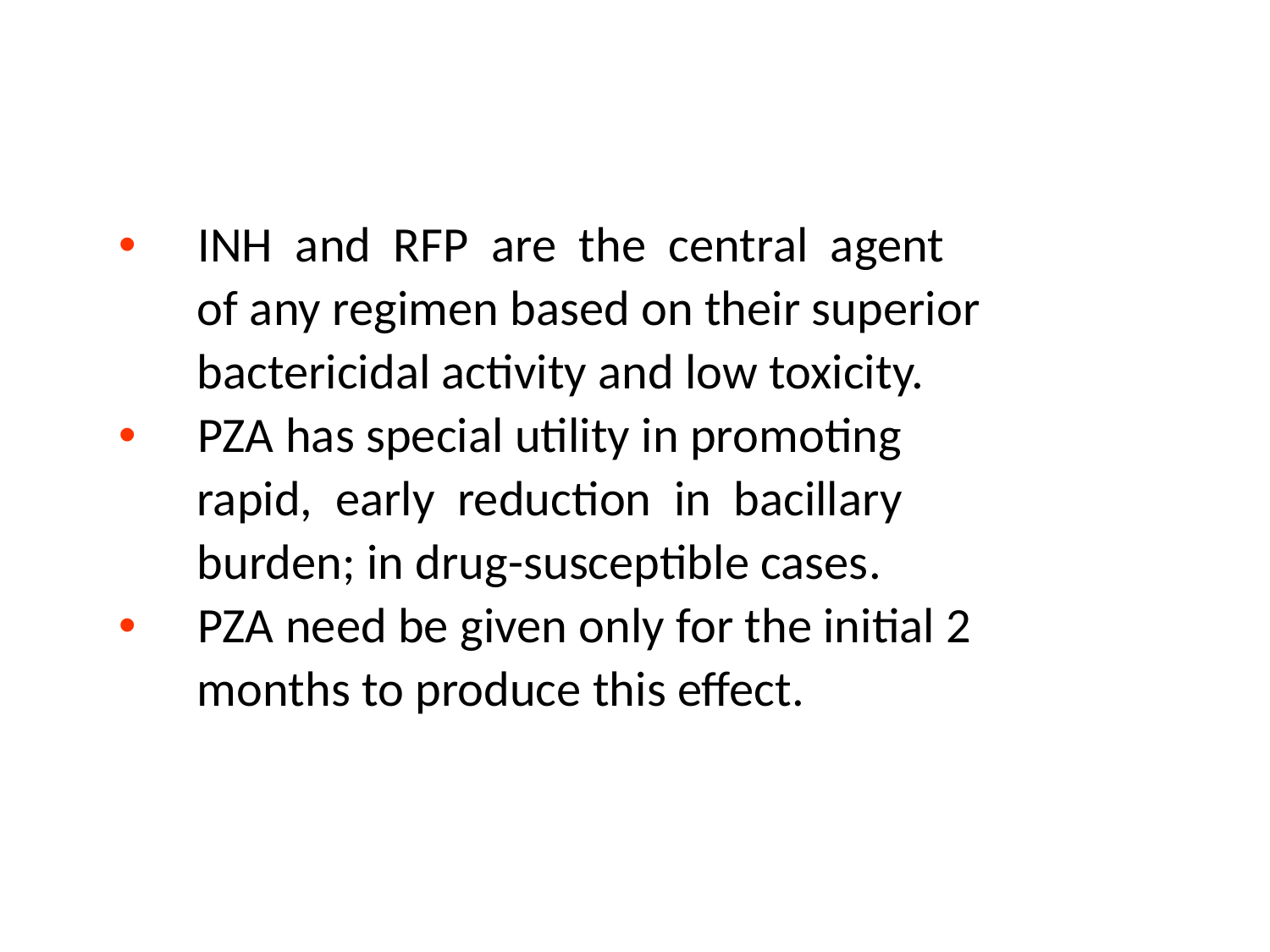

#

   INH  and  RFP  are  the  central  agent
       of any regimen based on their superior
       bactericidal activity and low toxicity.
   PZA has special utility in promoting
       rapid,  early  reduction  in  bacillary
       burden; in drug-susceptible cases.
   PZA need be given only for the initial 2
       months to produce this effect.